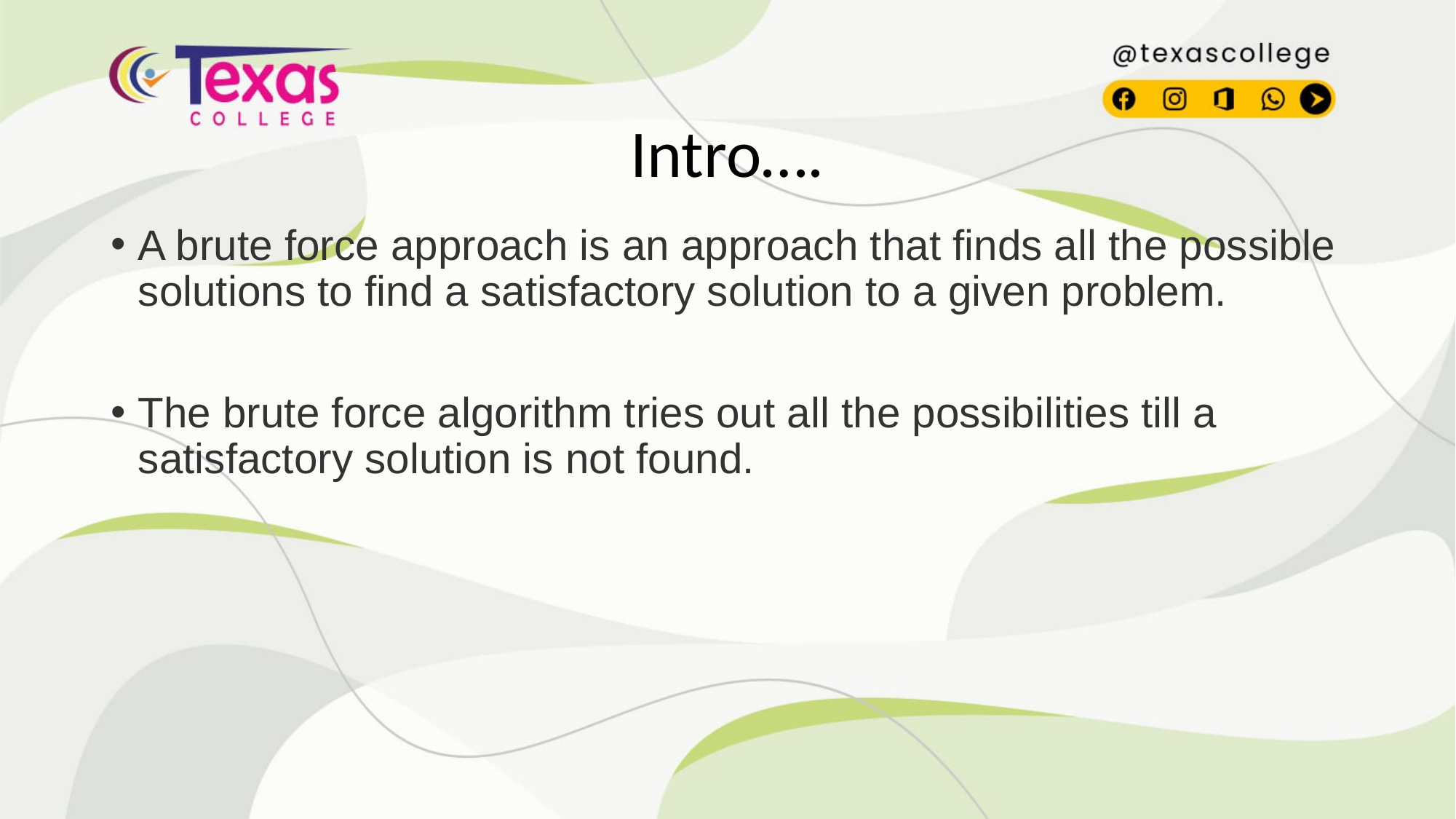

# Intro….
A brute force approach is an approach that finds all the possible solutions to find a satisfactory solution to a given problem.

The brute force algorithm tries out all the possibilities till a satisfactory solution is not found.